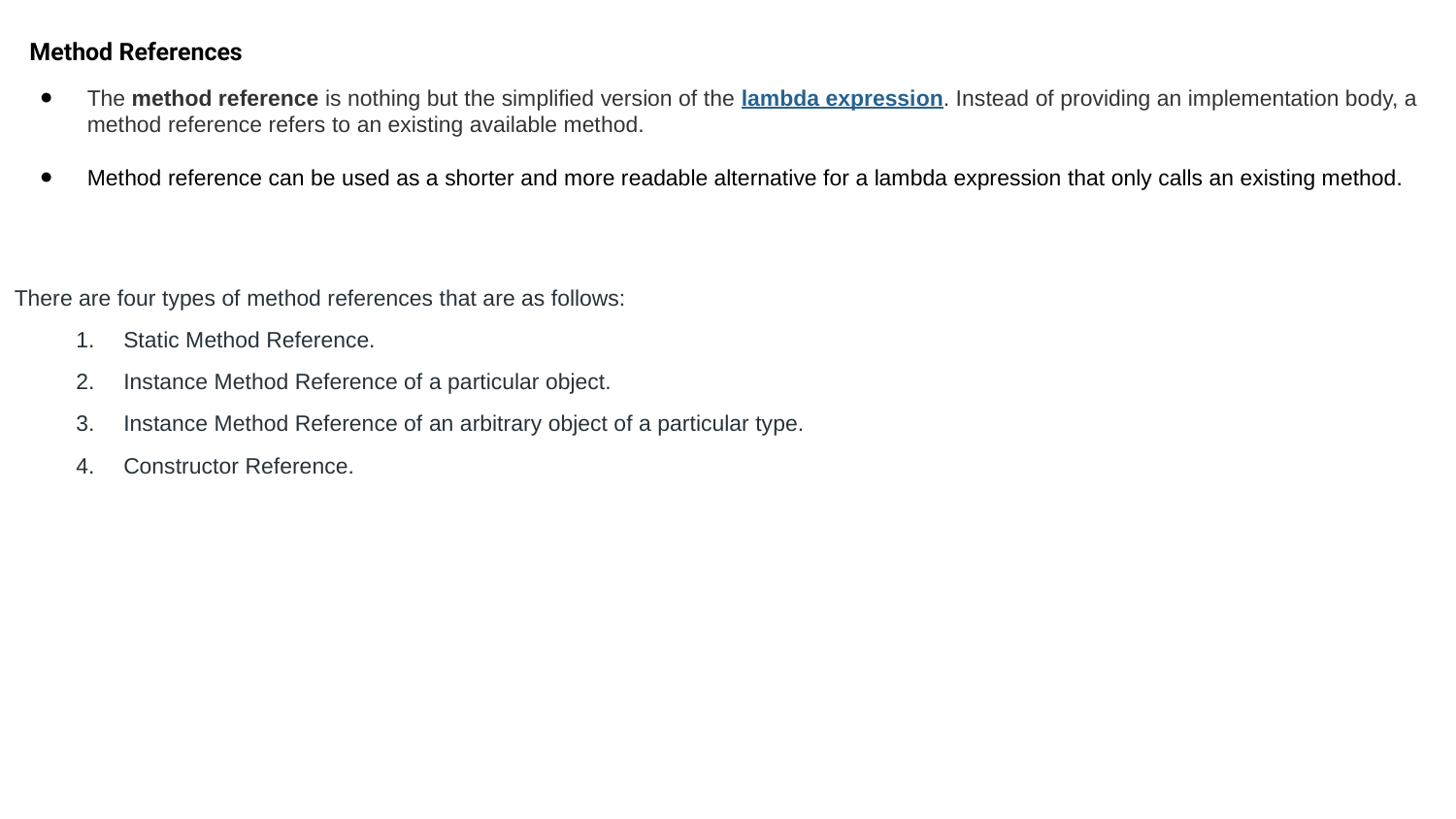

Method References
The method reference is nothing but the simplified version of the lambda expression. Instead of providing an implementation body, a method reference refers to an existing available method.

Method reference can be used as a shorter and more readable alternative for a lambda expression that only calls an existing method.

There are four types of method references that are as follows:
Static Method Reference.
Instance Method Reference of a particular object.
Instance Method Reference of an arbitrary object of a particular type.
Constructor Reference.